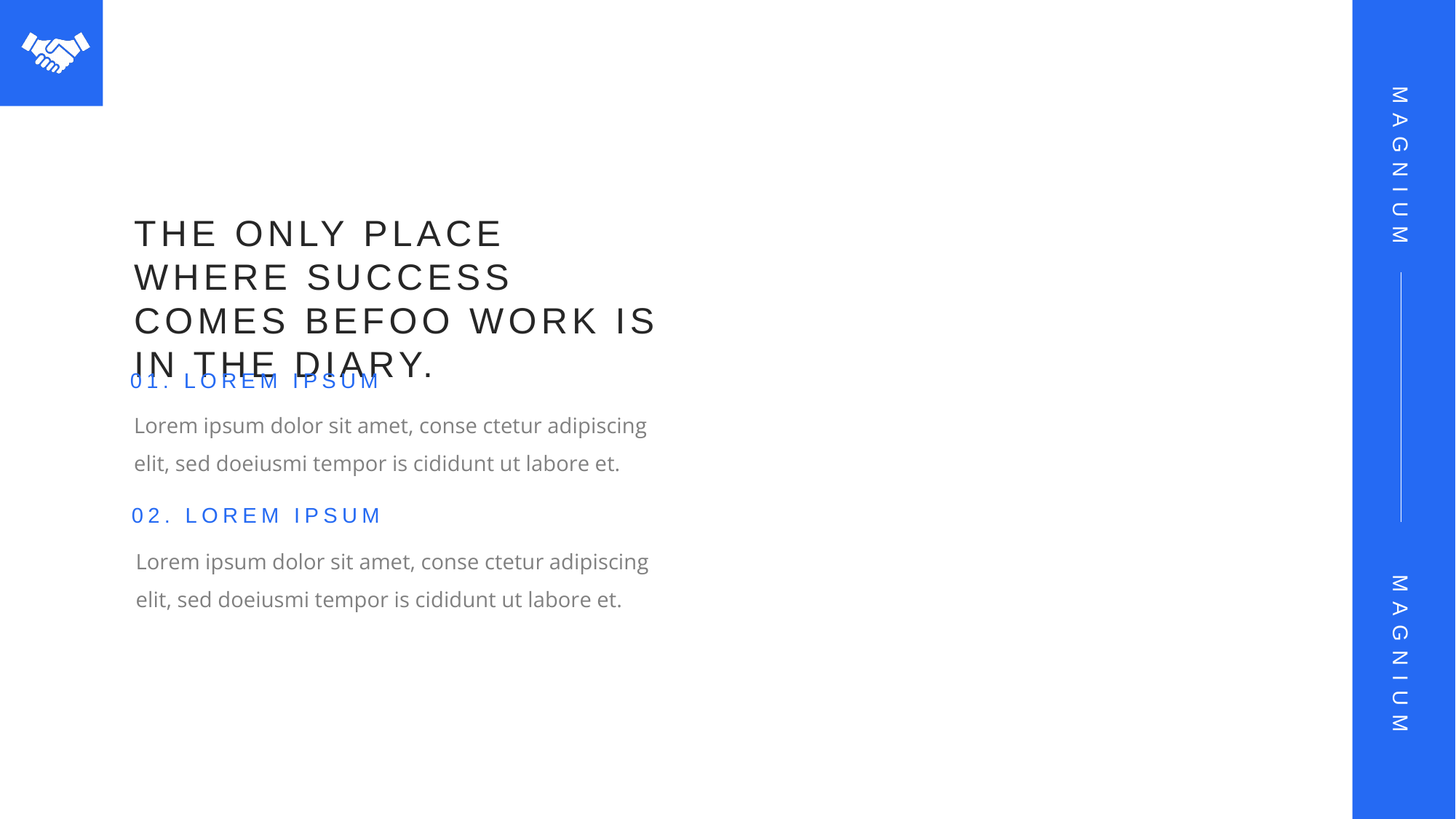

THE ONLY PLACE WHERE SUCCESS COMES BEFOO WORK IS IN THE DIARY.
01. LOREM IPSUM
Lorem ipsum dolor sit amet, conse ctetur adipiscing elit, sed doeiusmi tempor is cididunt ut labore et.
02. LOREM IPSUM
Lorem ipsum dolor sit amet, conse ctetur adipiscing elit, sed doeiusmi tempor is cididunt ut labore et.